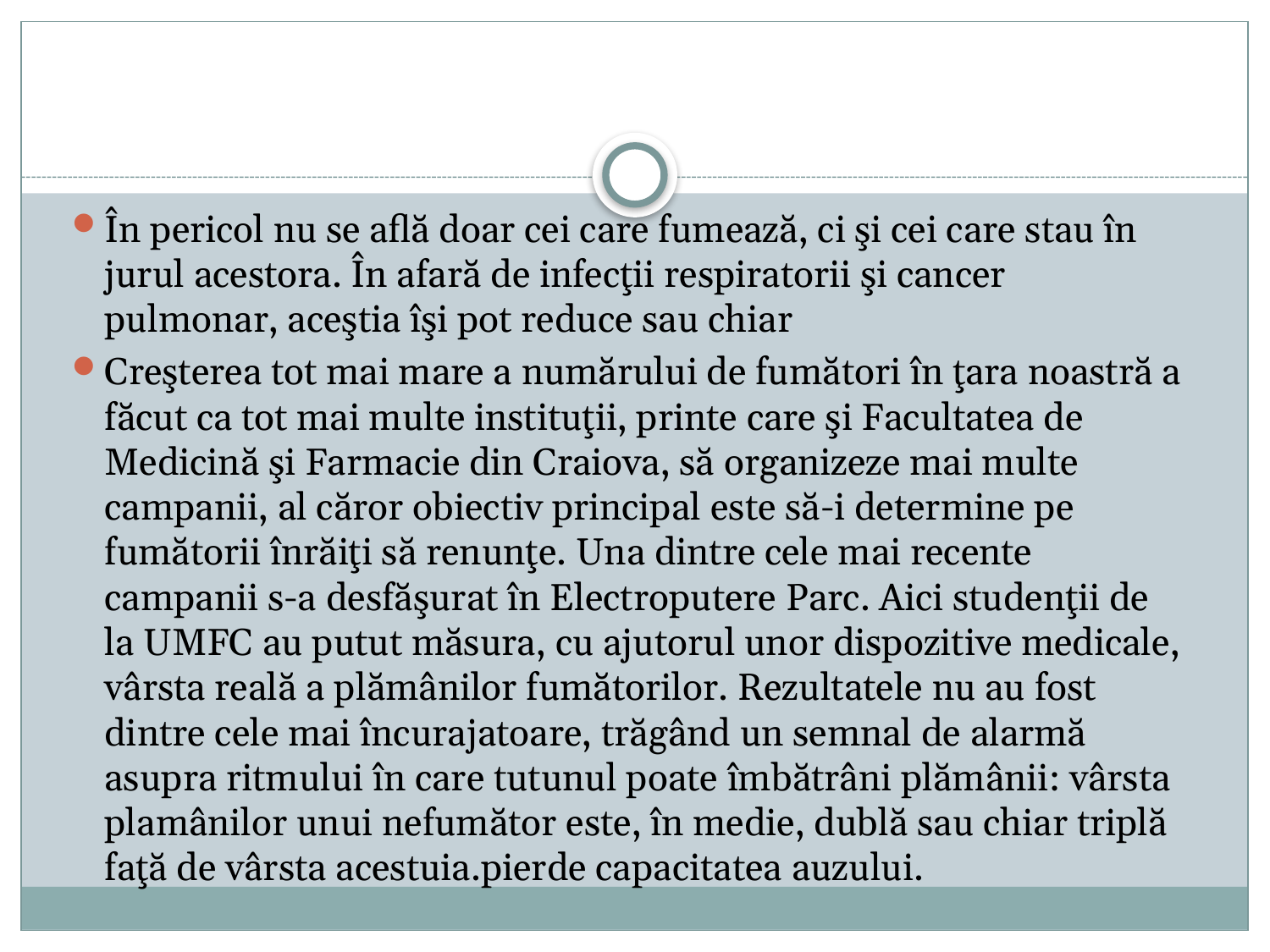

În pericol nu se află doar cei care fumează, ci şi cei care stau în jurul acestora. În afară de infecţii respiratorii şi cancer pulmonar, aceştia îşi pot reduce sau chiar
Creşterea tot mai mare a numărului de fumători în ţara noastră a făcut ca tot mai multe instituţii, printe care şi Facultatea de Medicină şi Farmacie din Craiova, să organizeze mai multe campanii, al căror obiectiv principal este să-i determine pe fumătorii înrăiţi să renunţe. Una dintre cele mai recente campanii s-a desfăşurat în Electroputere Parc. Aici studenţii de la UMFC au putut măsura, cu ajutorul unor dispozitive medicale, vârsta reală a plămânilor fumătorilor. Rezultatele nu au fost dintre cele mai încurajatoare, trăgând un semnal de alarmă asupra ritmului în care tutunul poate îmbătrâni plămânii: vârsta plamânilor unui nefumător este, în medie, dublă sau chiar triplă faţă de vârsta acestuia.pierde capacitatea auzului.